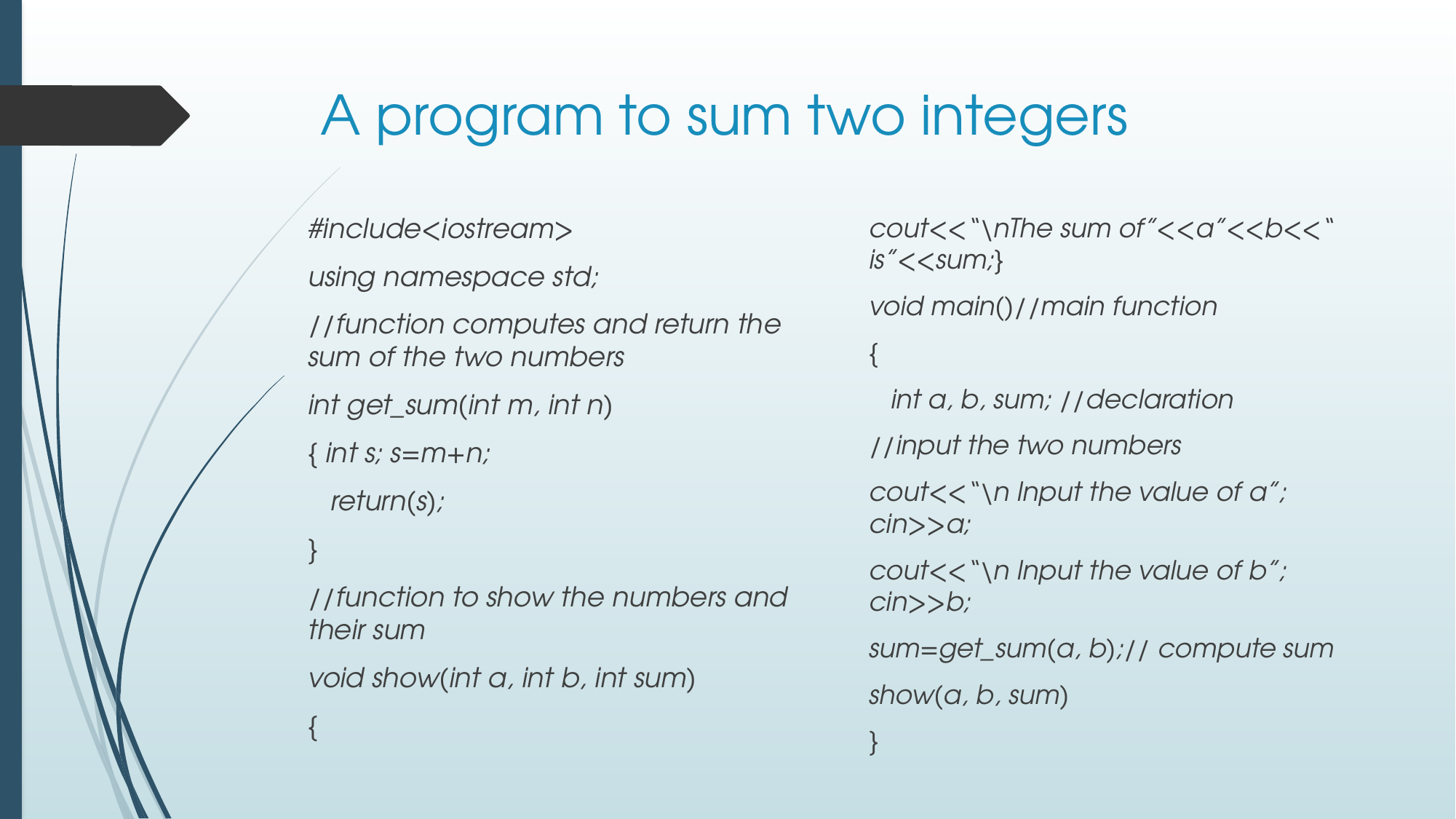

# A program to sum two integers
#include<iostream>
using namespace std;
//function computes and return the sum of the two numbers
int get_sum(int m, int n)
{ int s; s=m+n;
   return(s);
}
//function to show the numbers and their sum
void show(int a, int b, int sum)
{
cout<<“\nThe sum of”<<a”<<b<<“ is”<<sum;}
void main()//main function
{
   int a, b, sum; //declaration
//input the two numbers
cout<<“\n Input the value of a”; cin>>a;
cout<<“\n Input the value of b”; cin>>b;
sum=get_sum(a, b);// compute sum
show(a, b, sum)
}